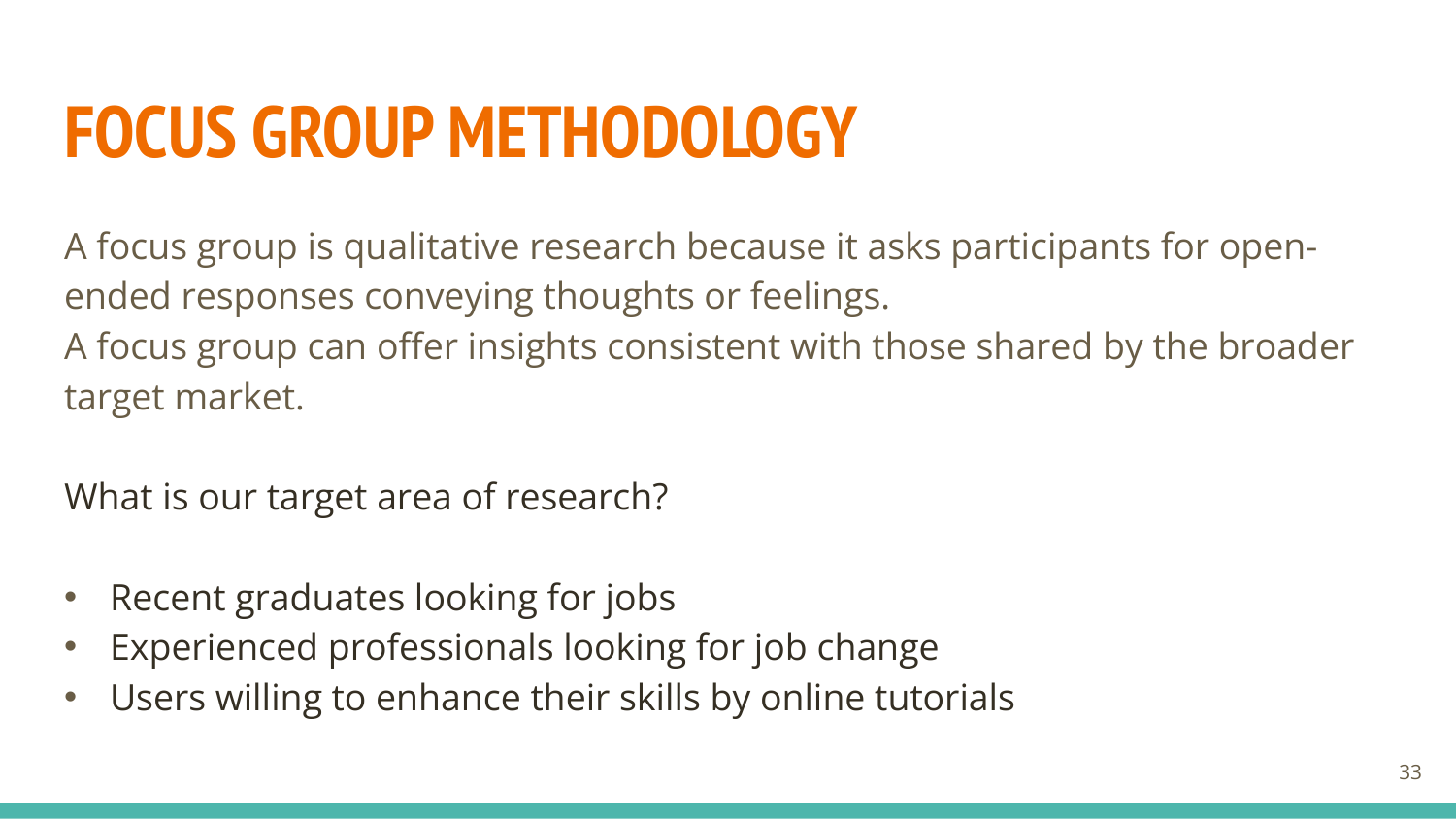

# FOCUS GROUP METHODOLOGY
A focus group is qualitative research because it asks participants for open-ended responses conveying thoughts or feelings.
A focus group can offer insights consistent with those shared by the broader target market.

What is our target area of research?

Recent graduates looking for jobs
Experienced professionals looking for job change
Users willing to enhance their skills by online tutorials

33